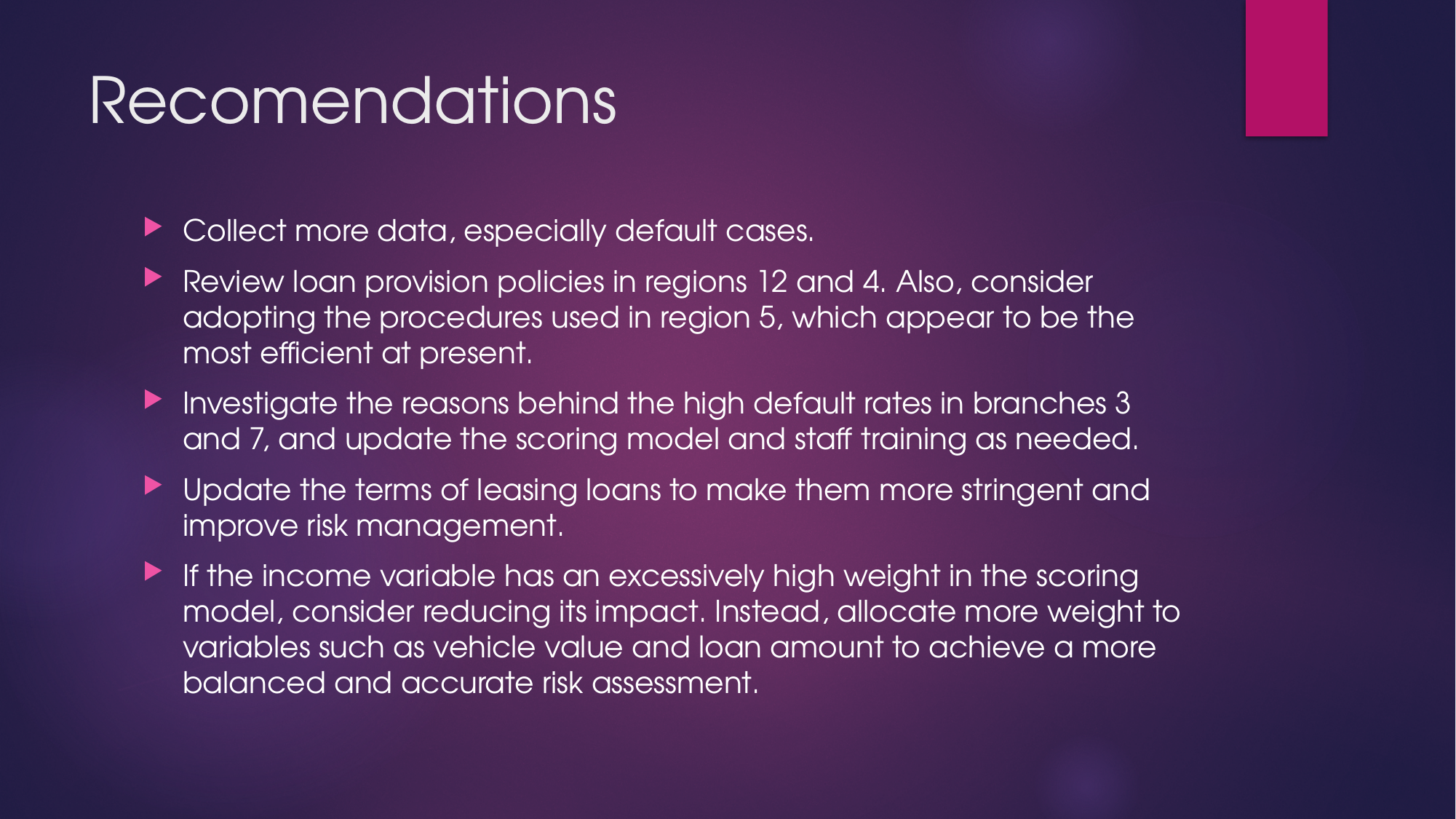

# Recomendations
Collect more data, especially default cases.
Review loan provision policies in regions 12 and 4. Also, consider adopting the procedures used in region 5, which appear to be the most efficient at present.
Investigate the reasons behind the high default rates in branches 3 and 7, and update the scoring model and staff training as needed.
Update the terms of leasing loans to make them more stringent and improve risk management.
If the income variable has an excessively high weight in the scoring model, consider reducing its impact. Instead, allocate more weight to variables such as vehicle value and loan amount to achieve a more balanced and accurate risk assessment.